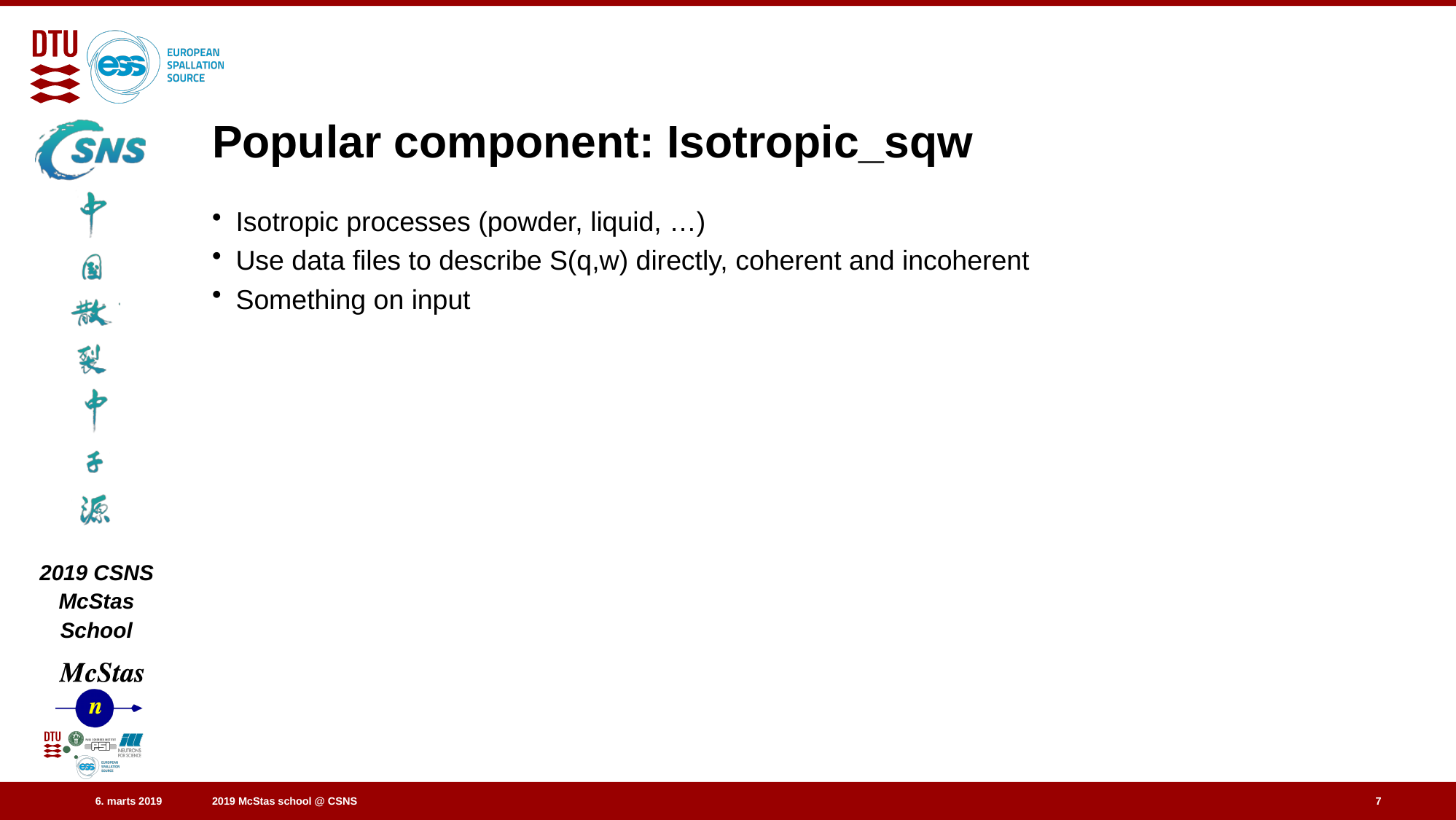

# Popular component: Isotropic_sqw
Isotropic processes (powder, liquid, …)
Use data files to describe S(q,w) directly, coherent and incoherent
Something on input
7